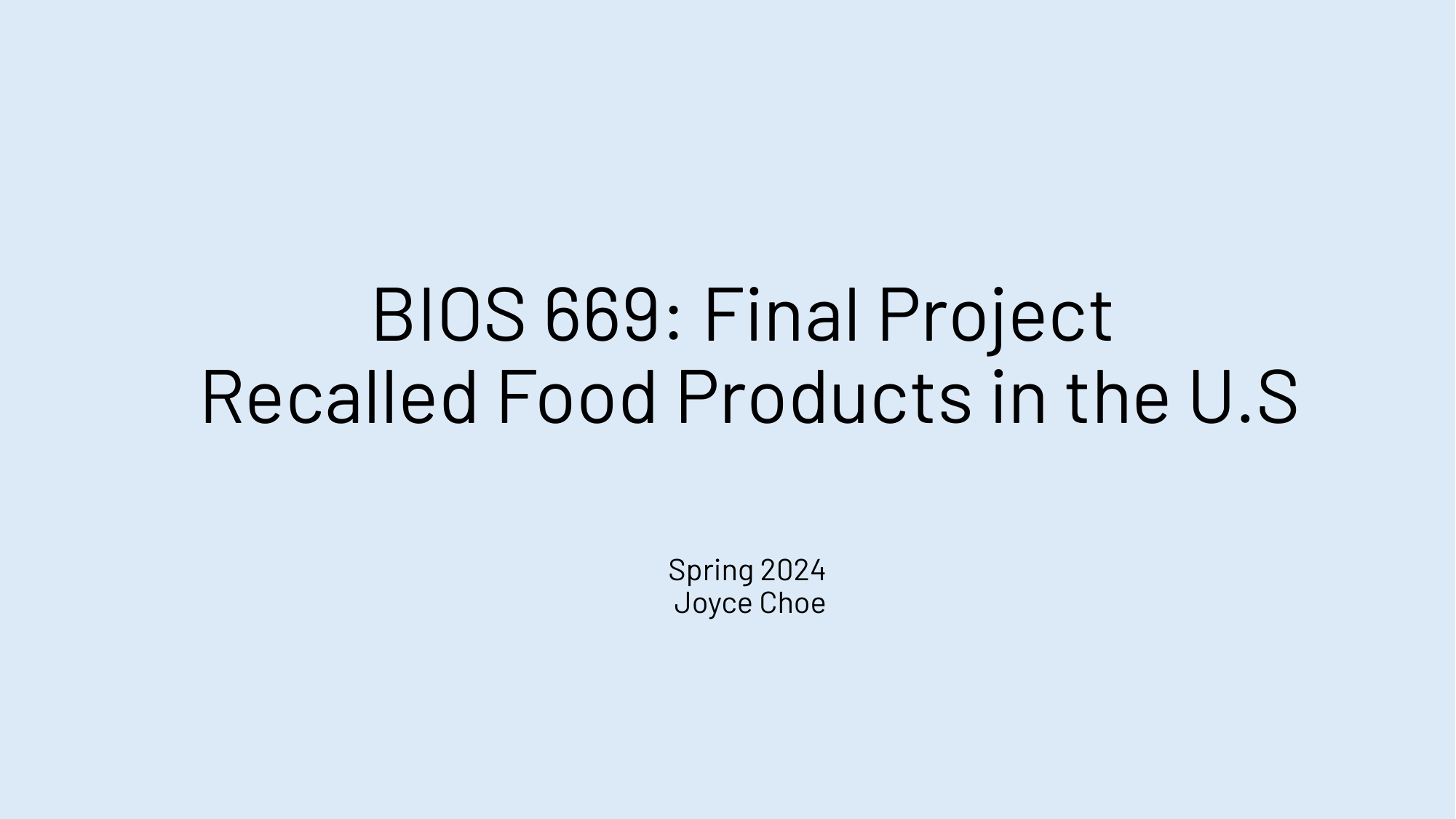

# BIOS 669: Final Project Recalled Food Products in the U.S Spring 2024 Joyce Choe